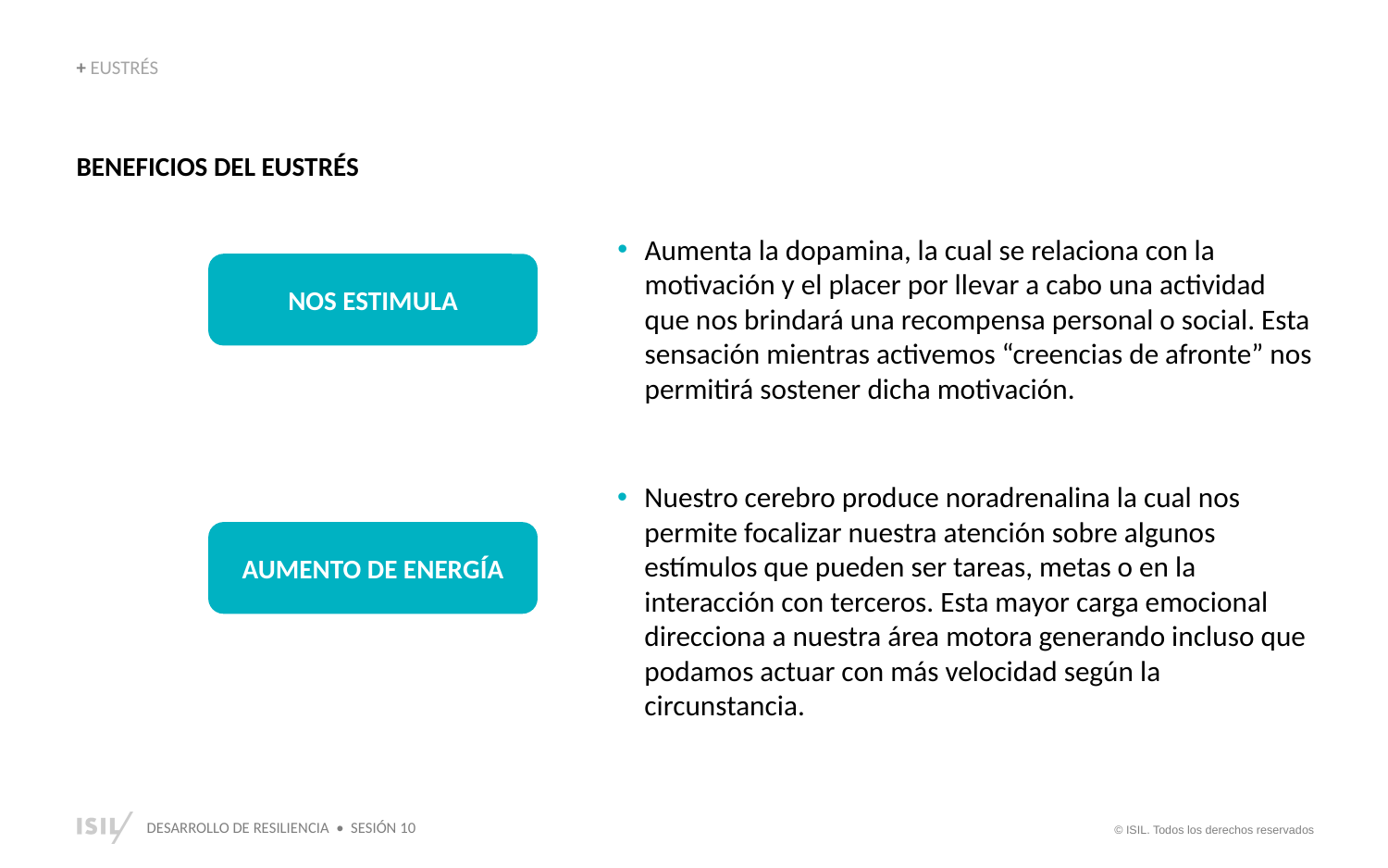

+ EUSTRÉS
BENEFICIOS DEL EUSTRÉS
Aumenta la dopamina, la cual se relaciona con la motivación y el placer por llevar a cabo una actividad que nos brindará una recompensa personal o social. Esta sensación mientras activemos “creencias de afronte” nos permitirá sostener dicha motivación.
NOS ESTIMULA
Nuestro cerebro produce noradrenalina la cual nos permite focalizar nuestra atención sobre algunos estímulos que pueden ser tareas, metas o en la interacción con terceros. Esta mayor carga emocional direcciona a nuestra área motora generando incluso que podamos actuar con más velocidad según la circunstancia.
AUMENTO DE ENERGÍA